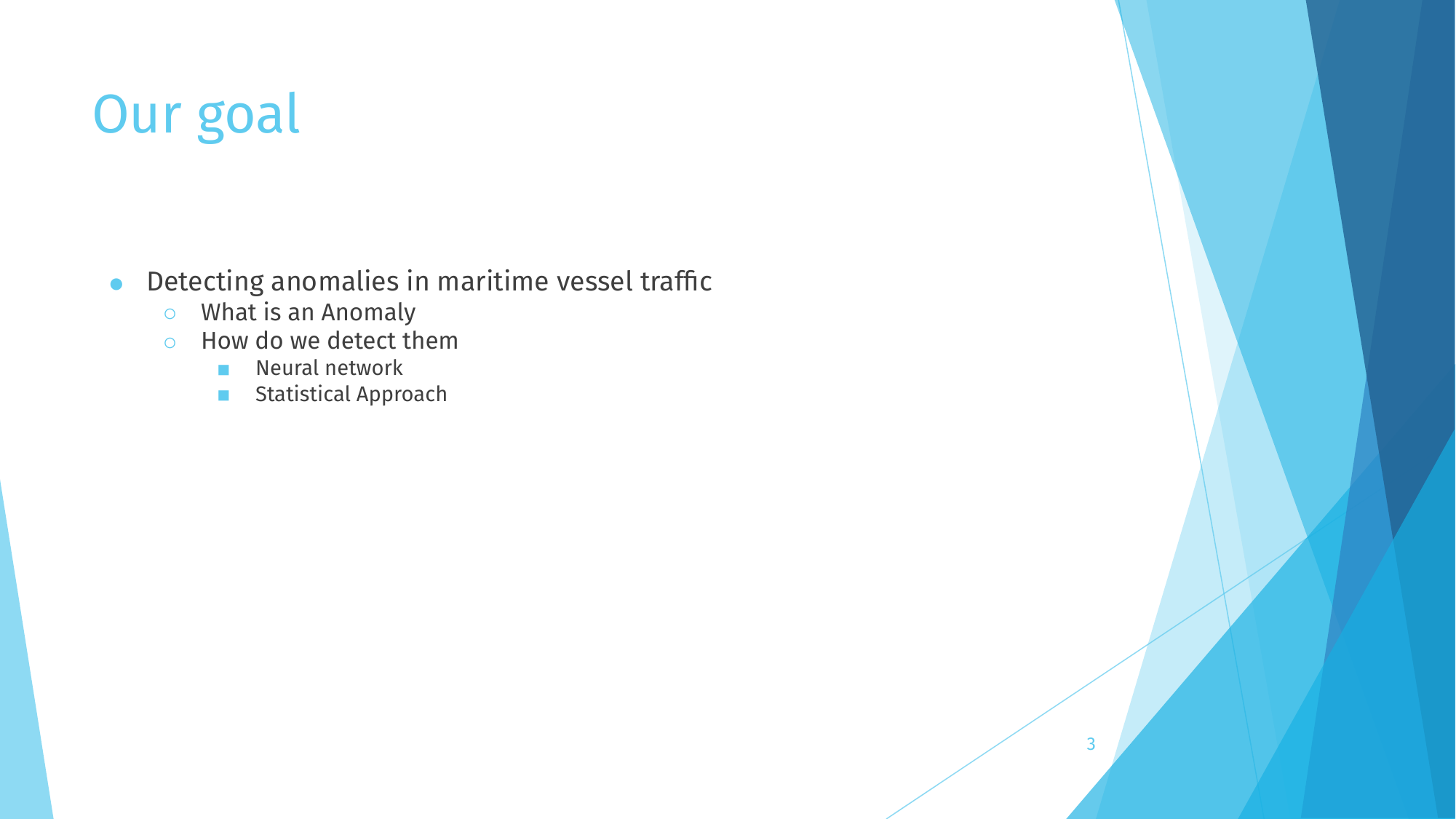

# Our goal
Detecting anomalies in maritime vessel traffic
What is an Anomaly
How do we detect them
Neural network
Statistical Approach
3